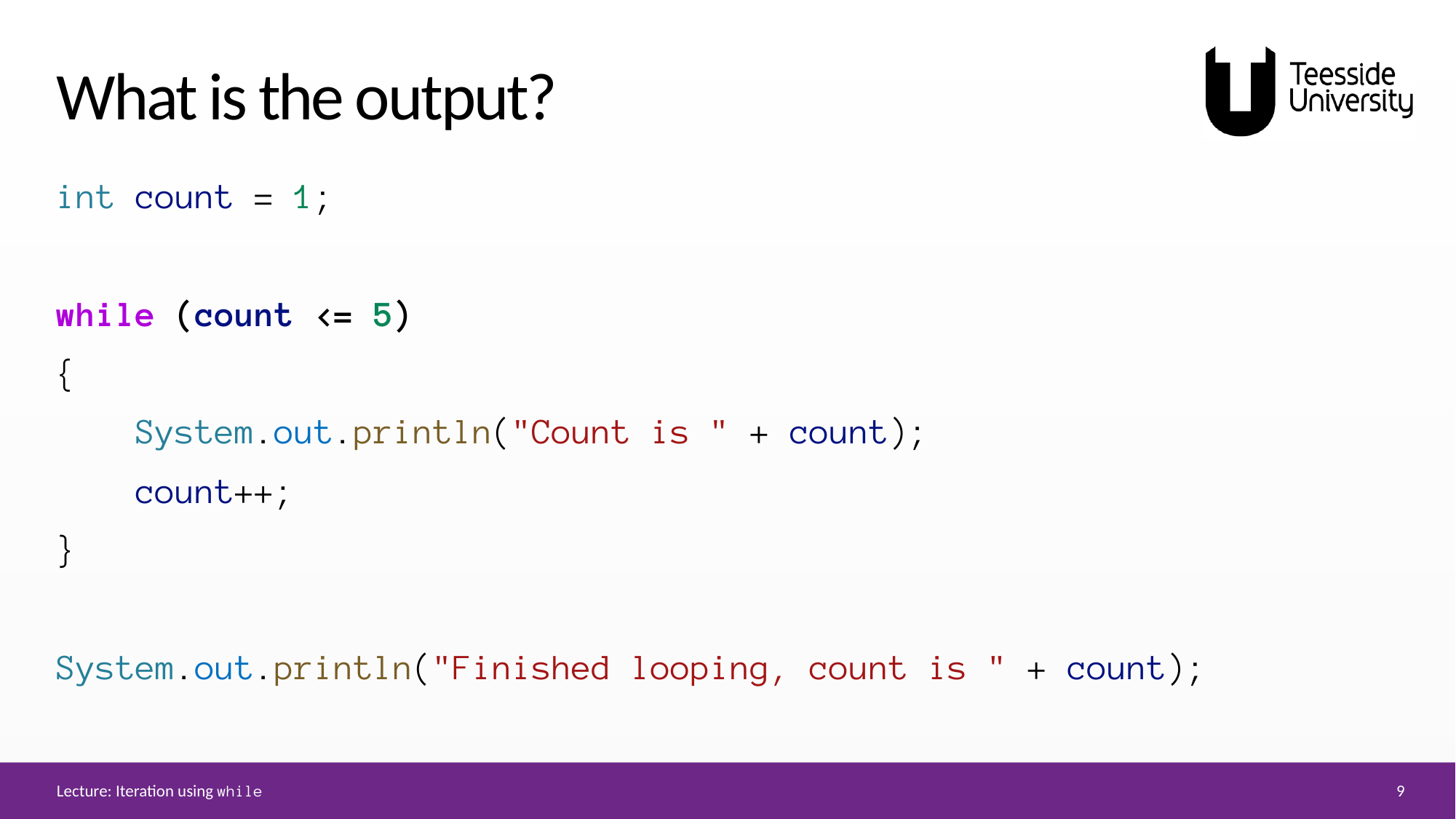

# What is the output?
int count = 1;

while (count <= 5)
{
    System.out.println("Count is " + count);
    count++;
}

System.out.println("Finished looping, count is " + count);

9
Lecture: Iteration using while